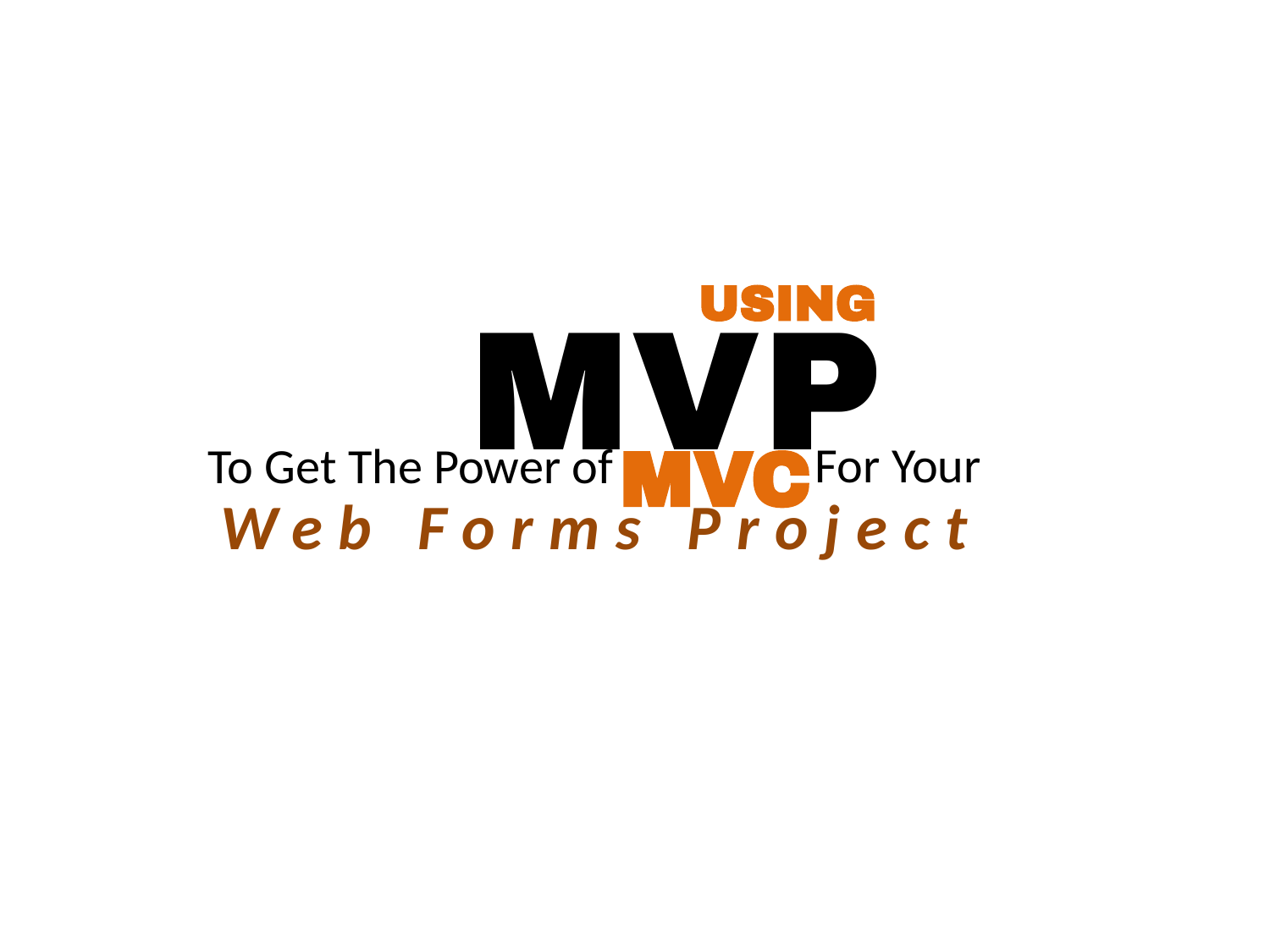

USING
# MVP
MVC
For Your
To Get The Power of
Web Forms Project